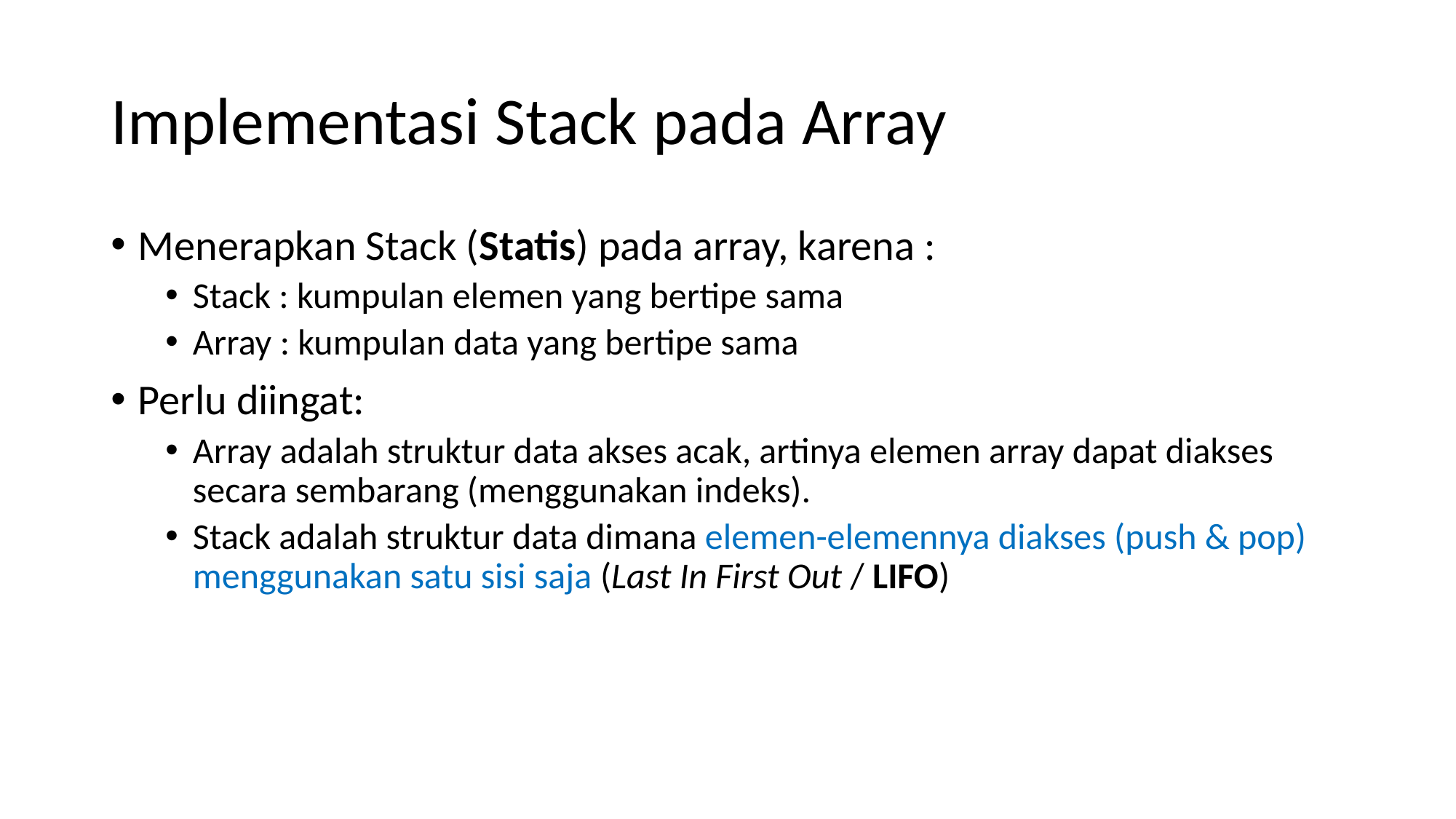

# Implementasi Stack pada Array
Menerapkan Stack (Statis) pada array, karena :
Stack : kumpulan elemen yang bertipe sama
Array : kumpulan data yang bertipe sama
Perlu diingat:
Array adalah struktur data akses acak, artinya elemen array dapat diakses secara sembarang (menggunakan indeks).
Stack adalah struktur data dimana elemen-elemennya diakses (push & pop) menggunakan satu sisi saja (Last In First Out / LIFO)